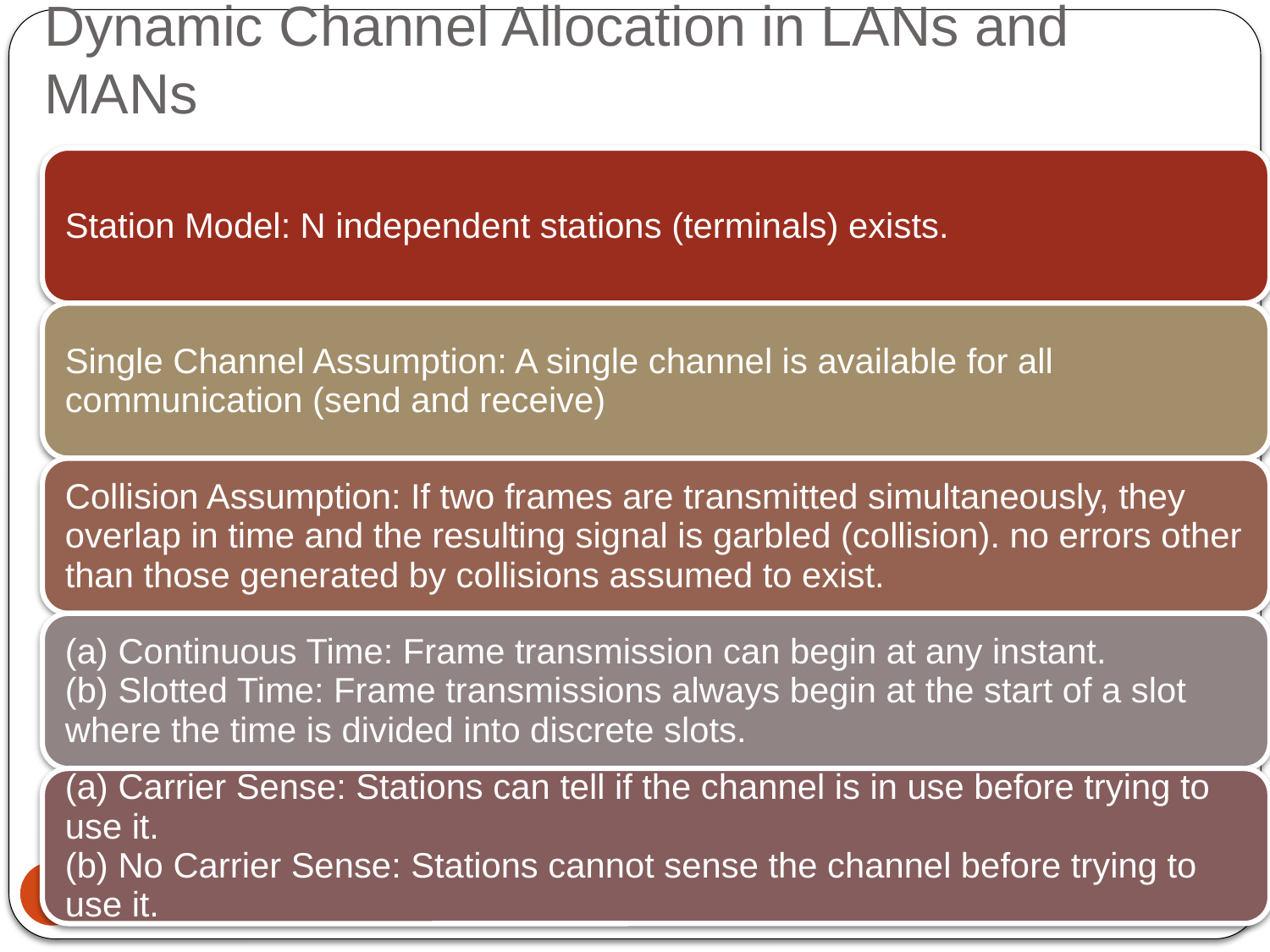

# Dynamic Channel Allocation in LANs and MANs
Station Model: N independent stations (terminals) exists.
Single Channel Assumption: A single channel is available for all communication (send and receive)
Collision Assumption: If two frames are transmitted simultaneously, they overlap in time and the resulting signal is garbled (collision). no errors other than those generated by collisions assumed to exist.
(a) Continuous Time: Frame transmission can begin at any instant.
(b) Slotted Time: Frame transmissions always begin at the start of a slot where the time is divided into discrete slots.
7